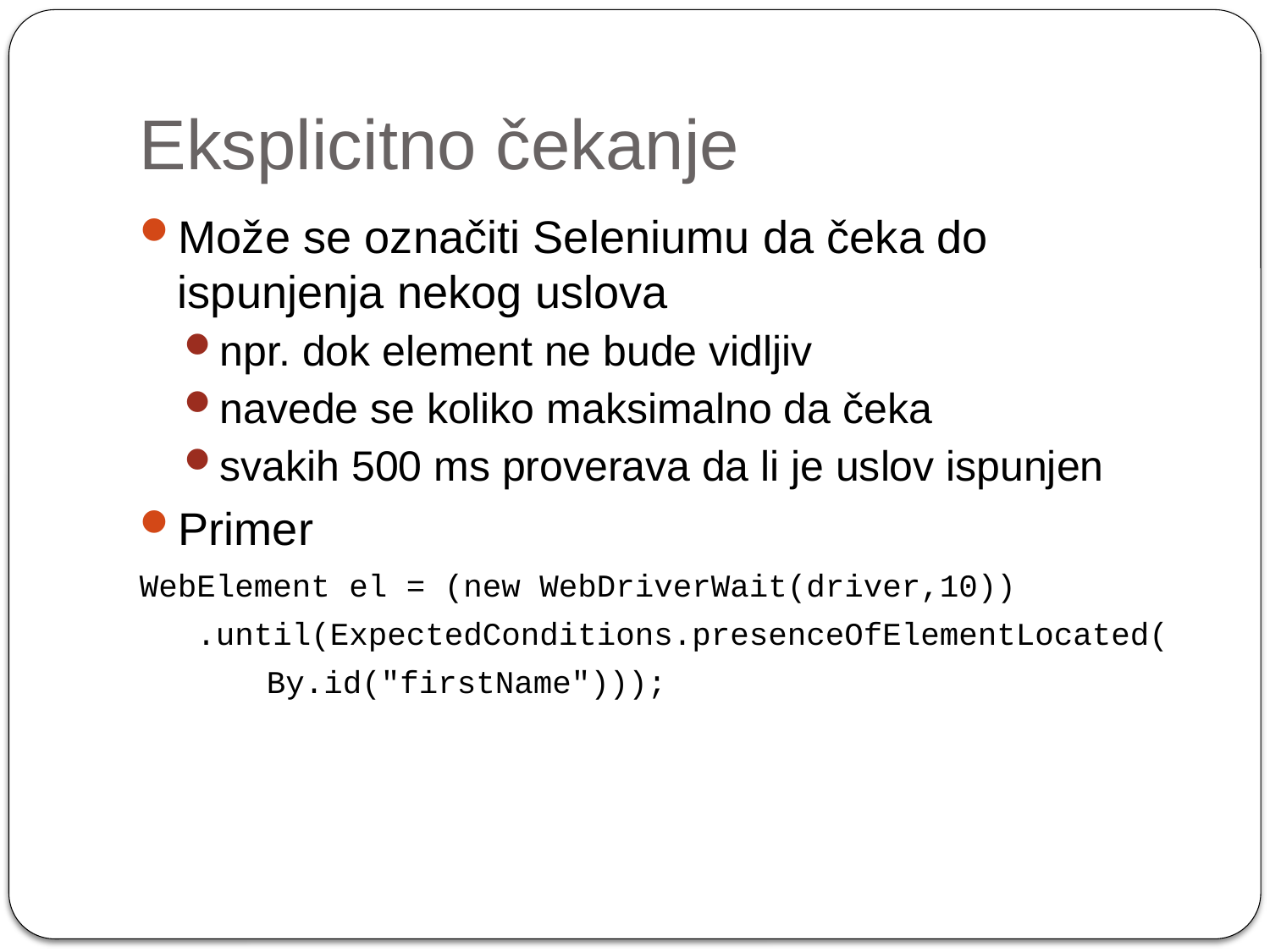

# Eksplicitno čekanje
Može se označiti Seleniumu da čeka do ispunjenja nekog uslova
npr. dok element ne bude vidljiv
navede se koliko maksimalno da čeka
svakih 500 ms proverava da li je uslov ispunjen
Primer
WebElement el = (new WebDriverWait(driver,10))
   .until(ExpectedConditions.presenceOfElementLocated(
	By.id("firstName")));